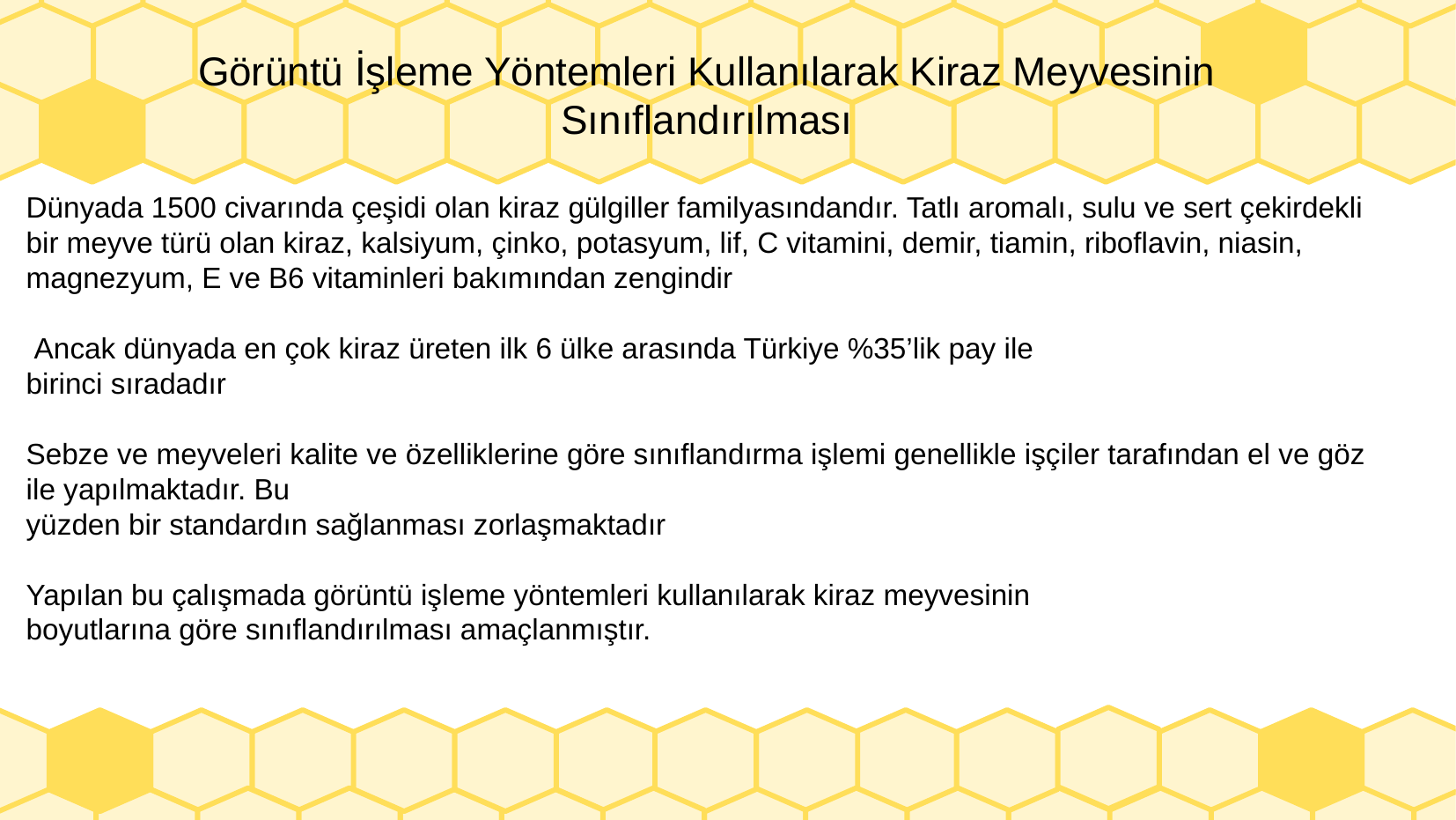

# Görüntü İşleme Yöntemleri Kullanılarak Kiraz Meyvesinin Sınıflandırılması
Dünyada 1500 civarında çeşidi olan kiraz gülgiller familyasındandır. Tatlı aromalı, sulu ve sert çekirdekli bir meyve türü olan kiraz, kalsiyum, çinko, potasyum, lif, C vitamini, demir, tiamin, riboflavin, niasin, magnezyum, E ve B6 vitaminleri bakımından zengindir

 Ancak dünyada en çok kiraz üreten ilk 6 ülke arasında Türkiye %35’lik pay ile
birinci sıradadır

Sebze ve meyveleri kalite ve özelliklerine göre sınıflandırma işlemi genellikle işçiler tarafından el ve göz ile yapılmaktadır. Bu
yüzden bir standardın sağlanması zorlaşmaktadır

Yapılan bu çalışmada görüntü işleme yöntemleri kullanılarak kiraz meyvesinin
boyutlarına göre sınıflandırılması amaçlanmıştır.